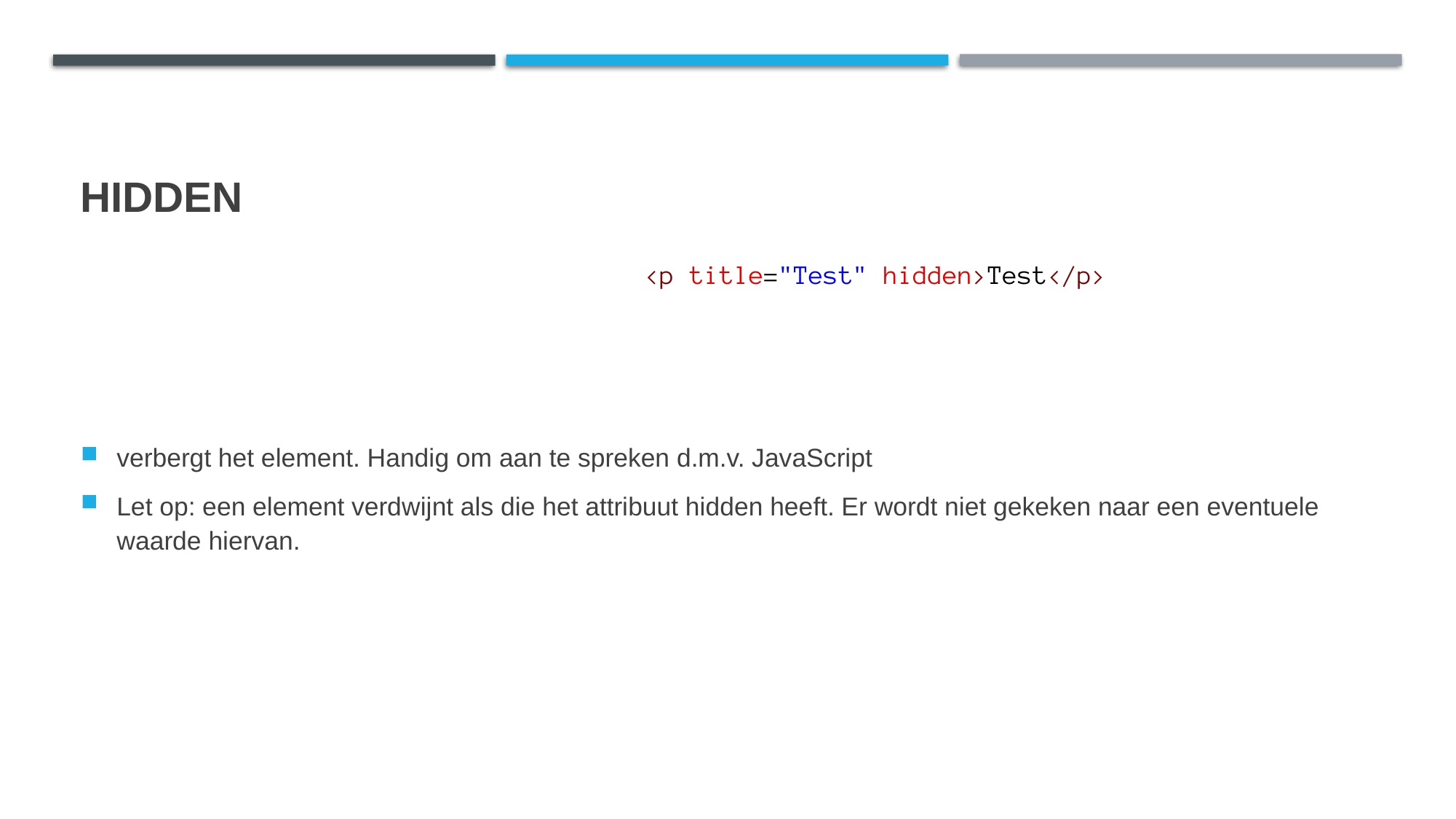

# hidden
<p title="Test" hidden>Test</p>
verbergt het element. Handig om aan te spreken d.m.v. JavaScript
Let op: een element verdwijnt als die het attribuut hidden heeft. Er wordt niet gekeken naar een eventuele waarde hiervan.